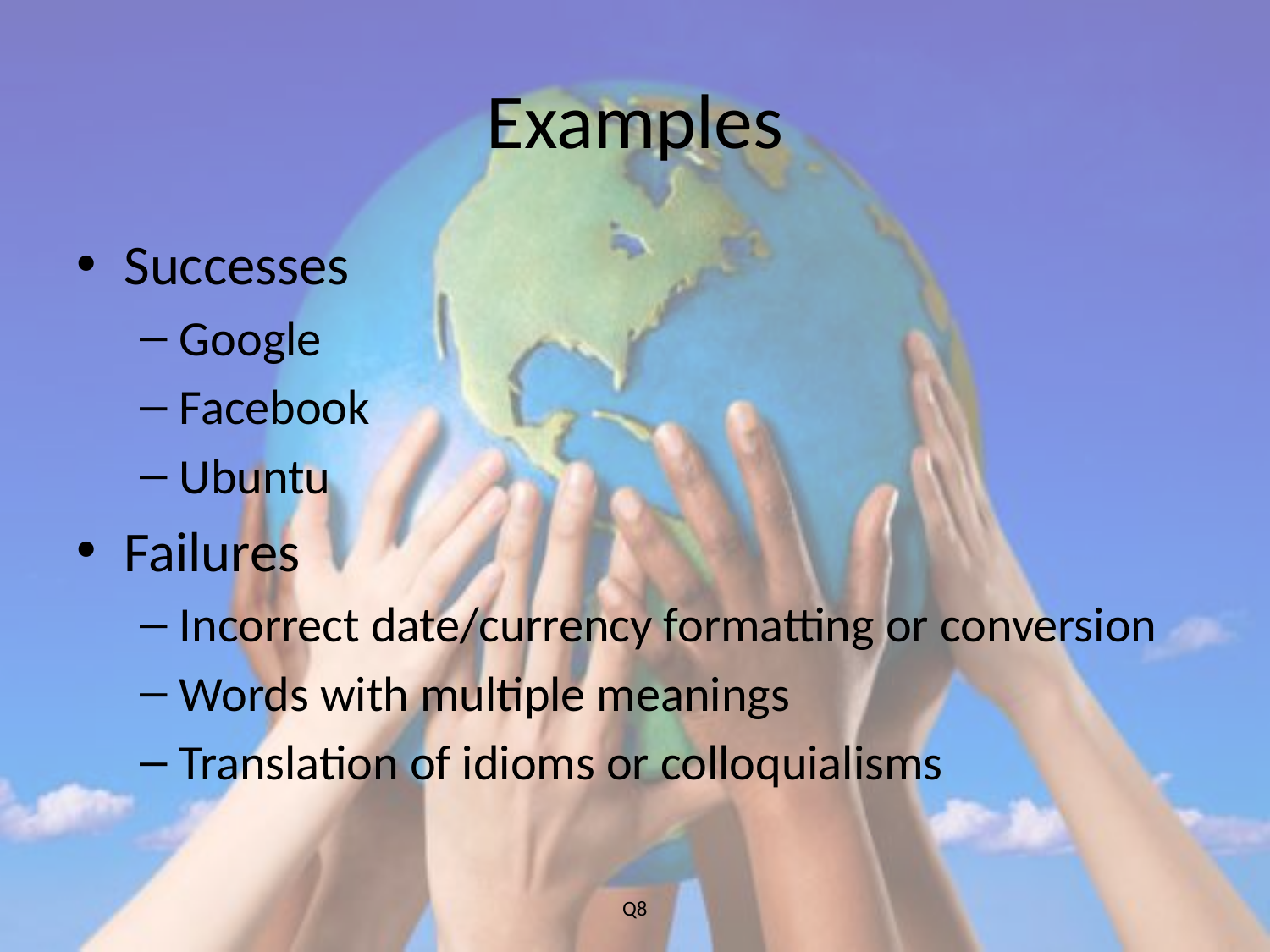

# Examples
Successes
Google
Facebook
Ubuntu
Failures
Incorrect date/currency formatting or conversion
Words with multiple meanings
Translation of idioms or colloquialisms
Q8